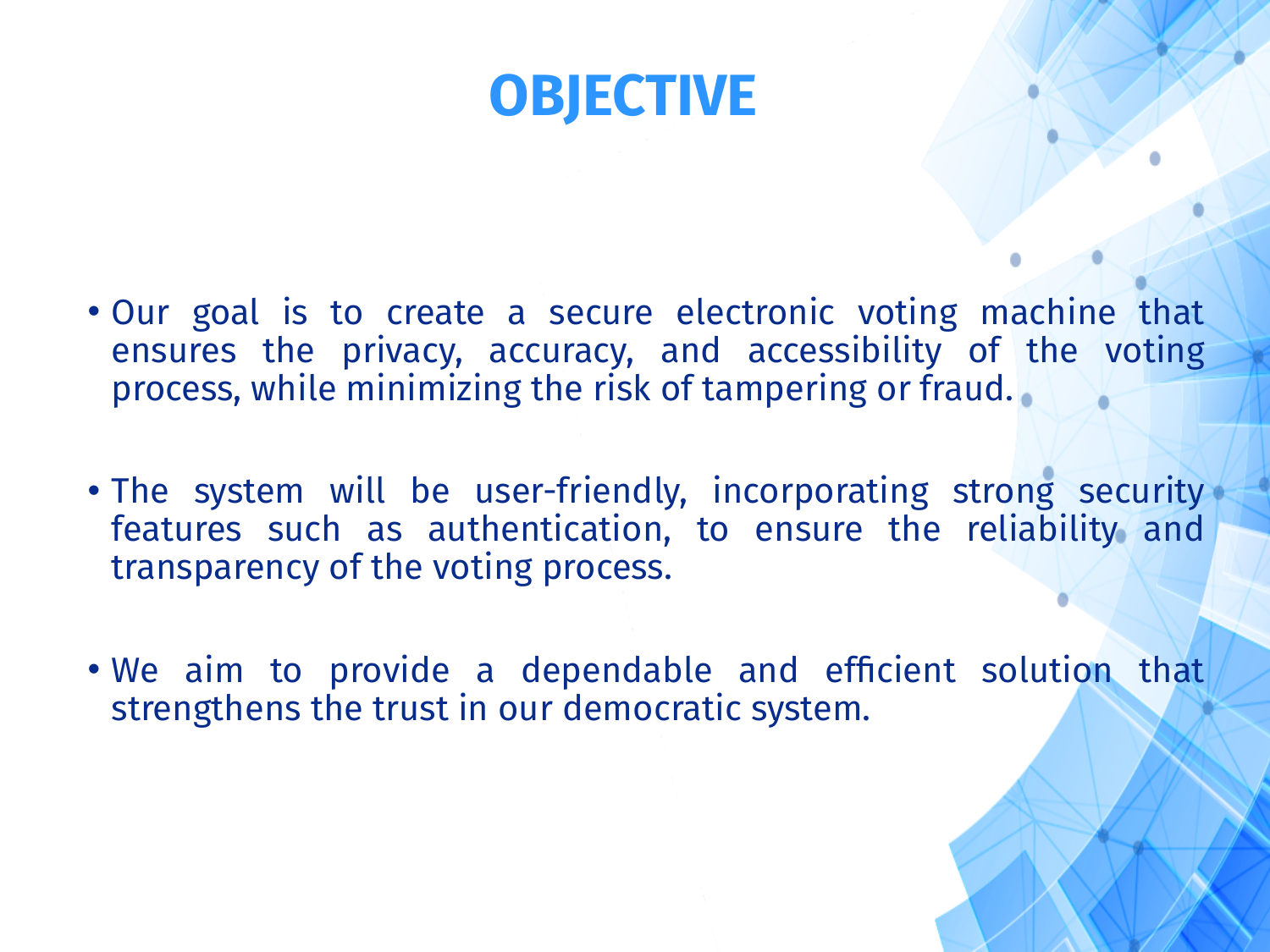

# OBJECTIVE
Our goal is to create a secure electronic voting machine that ensures the privacy, accuracy, and accessibility of the voting process, while minimizing the risk of tampering or fraud.

The system will be user-friendly, incorporating strong security features such as authentication, to ensure the reliability and transparency of the voting process.

We aim to provide a dependable and efficient solution that strengthens the trust in our democratic system.